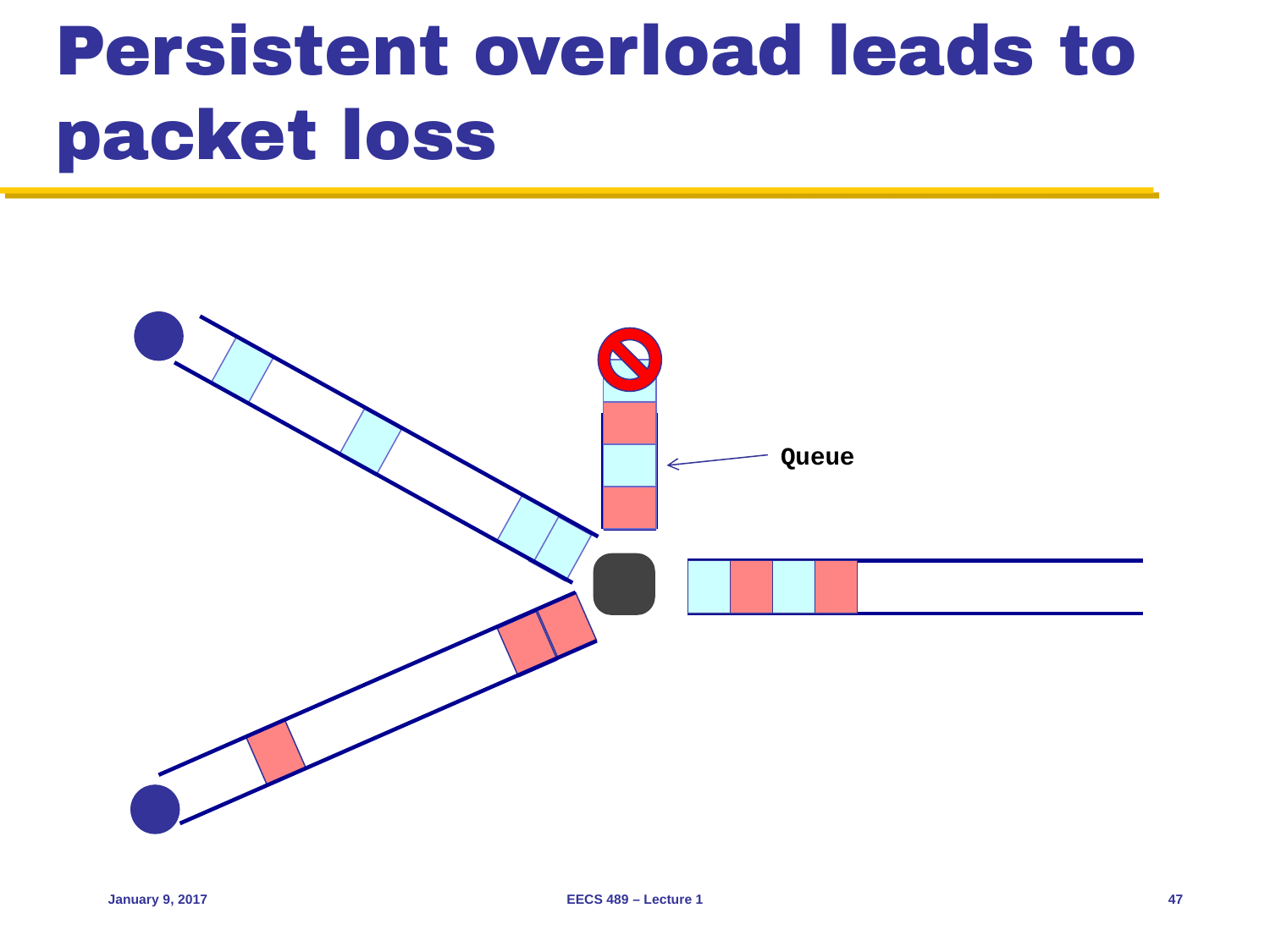

# Persistent overload leads to packet loss

Queue

January 9, 2017
EECS 489 – Lecture 1
47